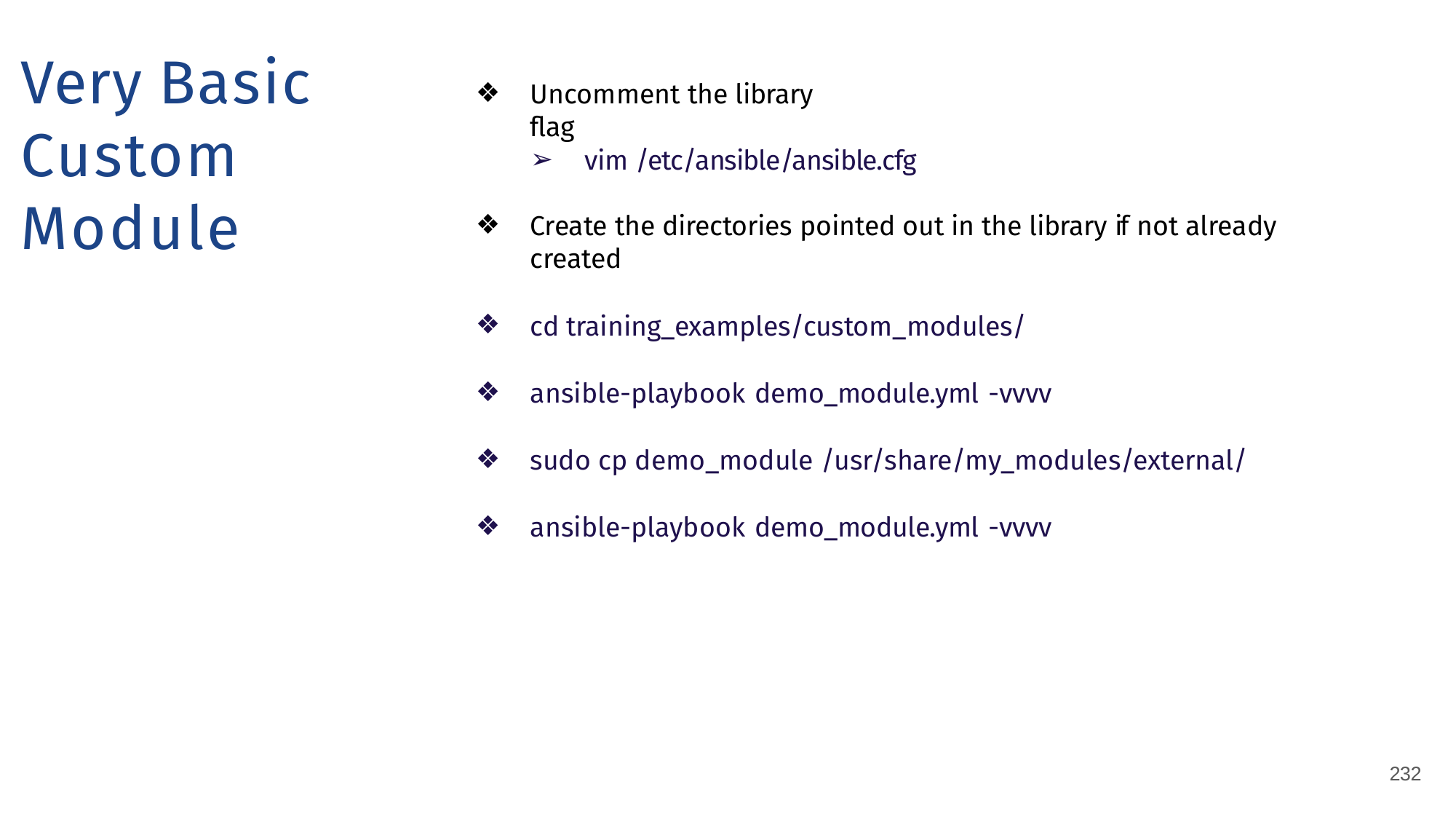

# Very Basic Custom Module
Uncomment the library flag
vim /etc/ansible/ansible.cfg
Create the directories pointed out in the library if not already created

cd training_examples/custom_modules/

ansible-playbook demo_module.yml -vvvv

sudo cp demo_module /usr/share/my_modules/external/

ansible-playbook demo_module.yml -vvvv
232